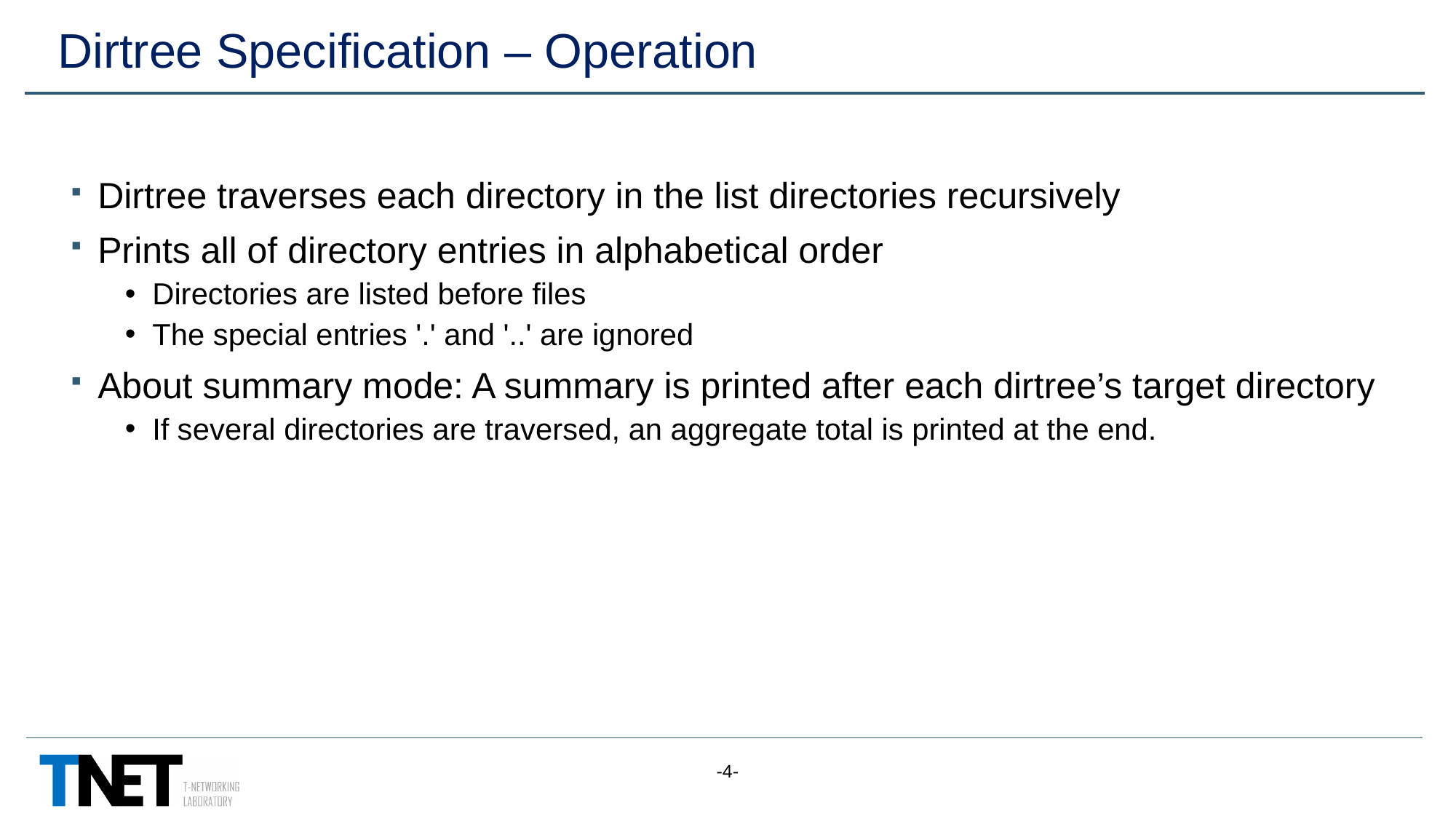

# Dirtree Specification – Operation
Dirtree traverses each directory in the list directories recursively
Prints all of directory entries in alphabetical order
Directories are listed before files
The special entries '.' and '..' are ignored
About summary mode: A summary is printed after each dirtree’s target directory
If several directories are traversed, an aggregate total is printed at the end.
-4-